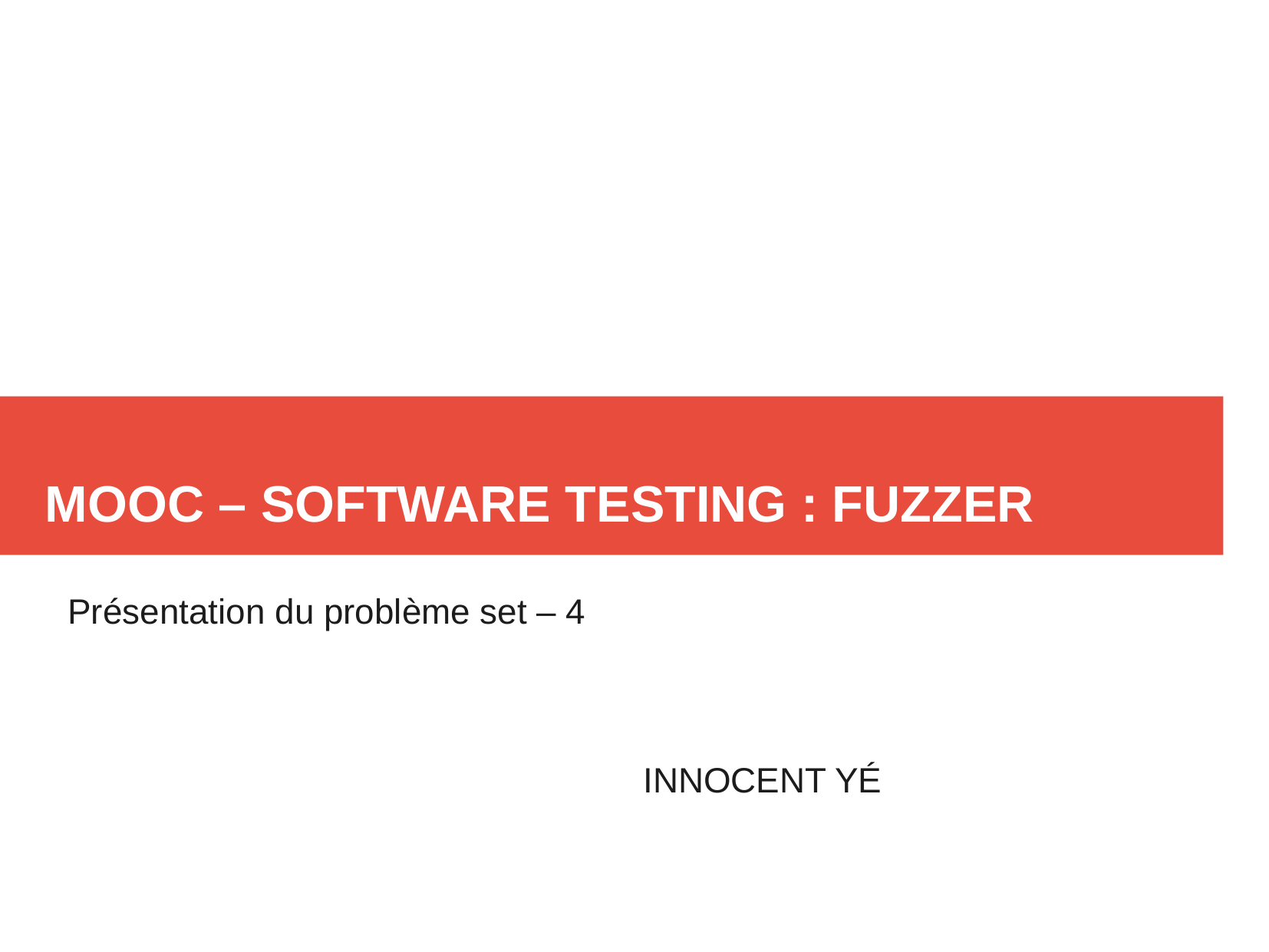

MOOC – SOFTWARE TESTING : FUZZER
Présentation du problème set – 4

					INNOCENT YÉ